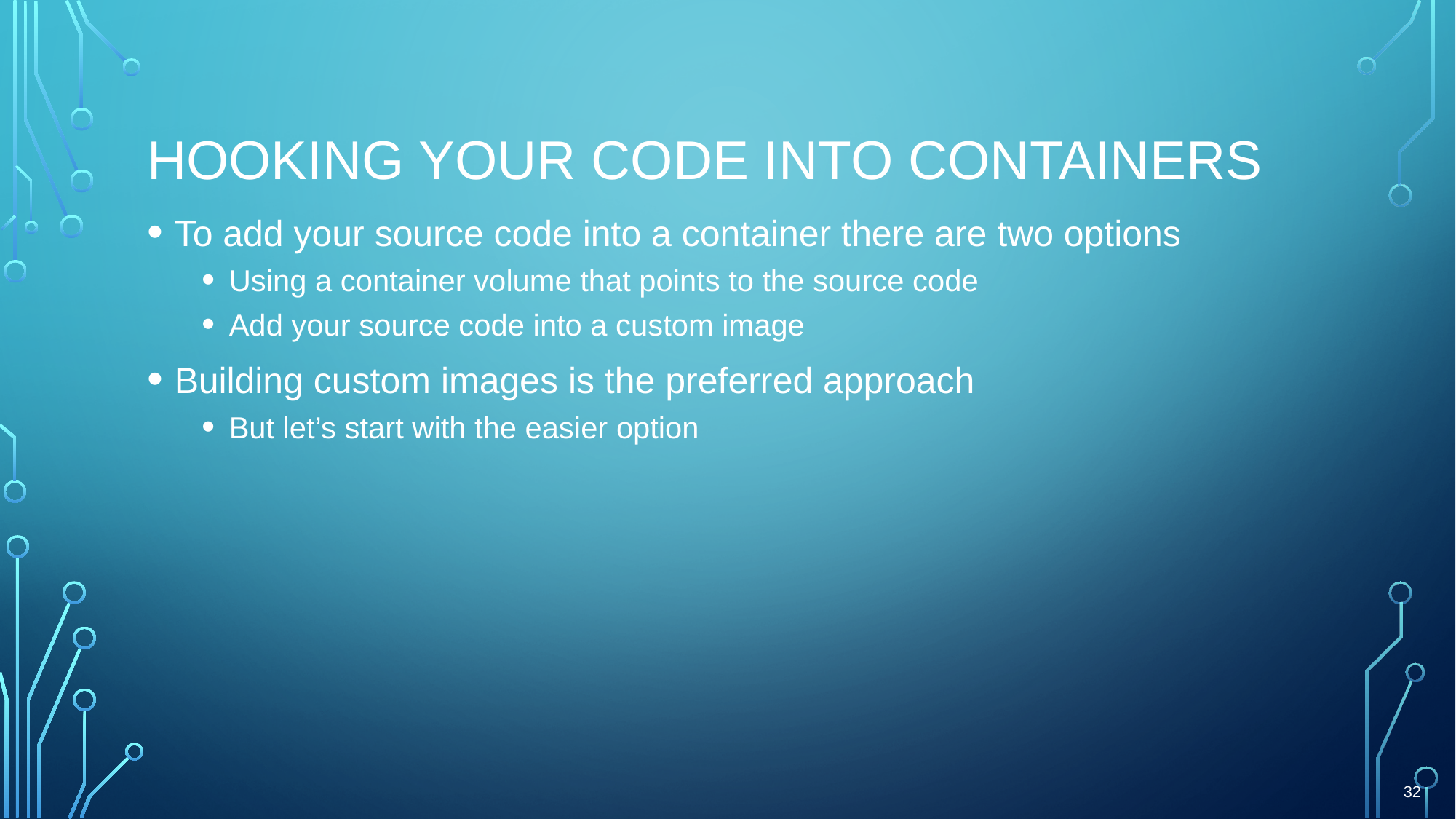

# Hooking your Code into containers
To add your source code into a container there are two options
Using a container volume that points to the source code
Add your source code into a custom image
Building custom images is the preferred approach
But let’s start with the easier option

32